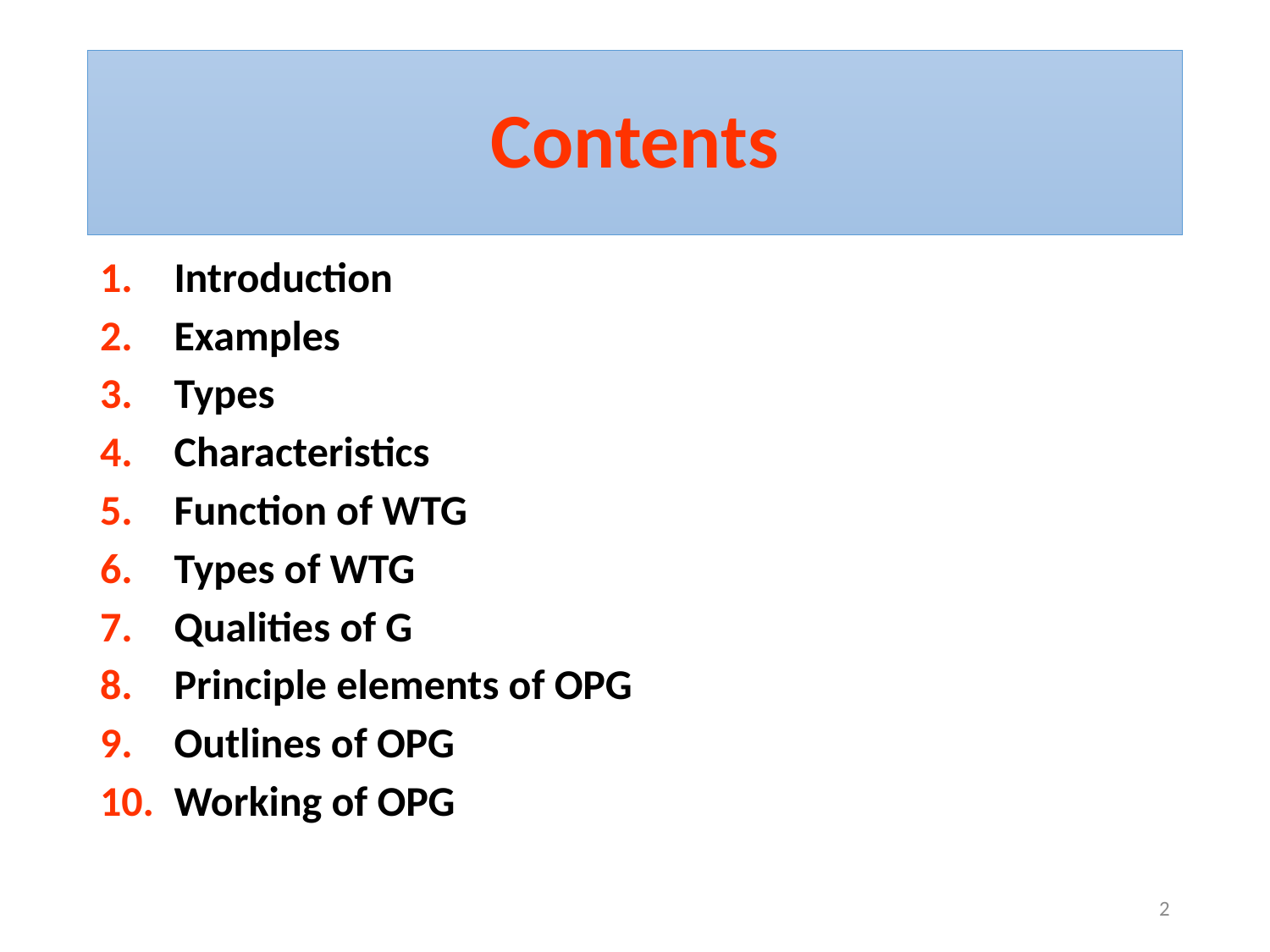

# Contents
Introduction
Examples
Types
Characteristics
Function of WTG
Types of WTG
Qualities of G
Principle elements of OPG
Outlines of OPG
Working of OPG
2